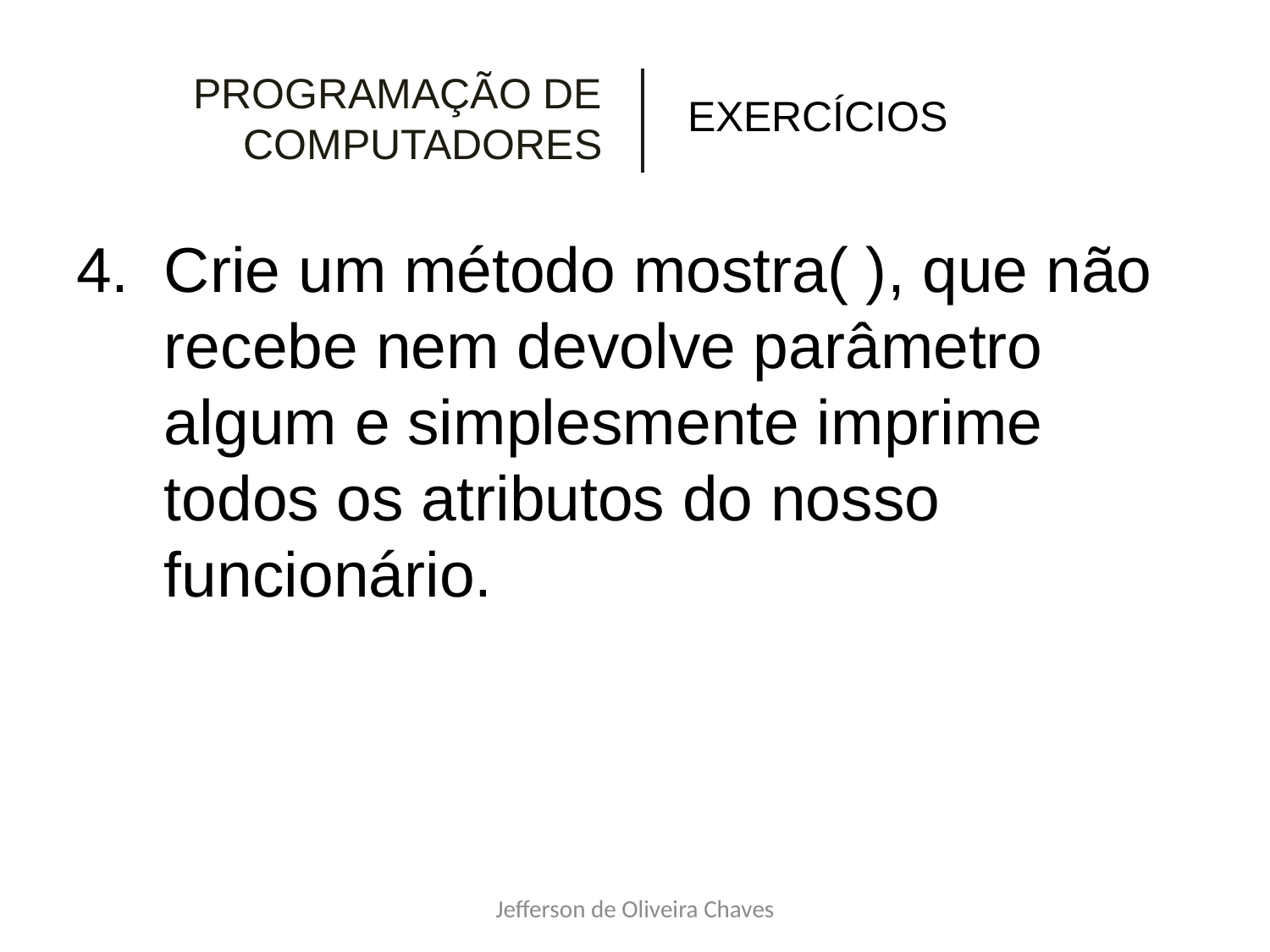

# PROGRAMAÇÃO DE COMPUTADORES
EXERCÍCIOS
Crie um método mostra( ), que não recebe nem devolve parâmetro algum e simplesmente imprime todos os atributos do nosso funcionário.
Jefferson de Oliveira Chaves